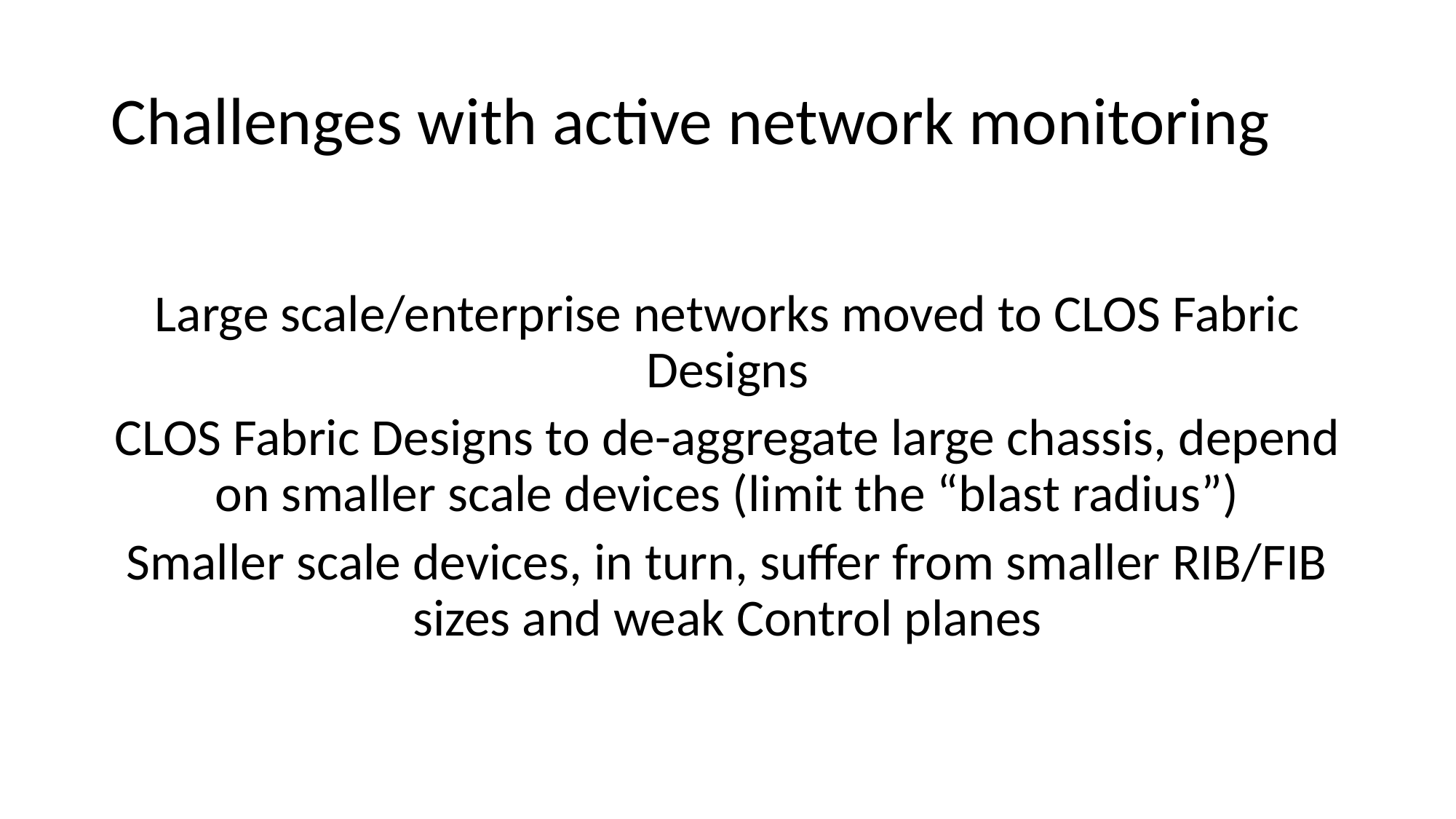

# Challenges with active network monitoring

Large scale/enterprise networks moved to CLOS Fabric Designs
CLOS Fabric Designs to de-aggregate large chassis, depend on smaller scale devices (limit the “blast radius”)
Smaller scale devices, in turn, suffer from smaller RIB/FIB sizes and weak Control planes